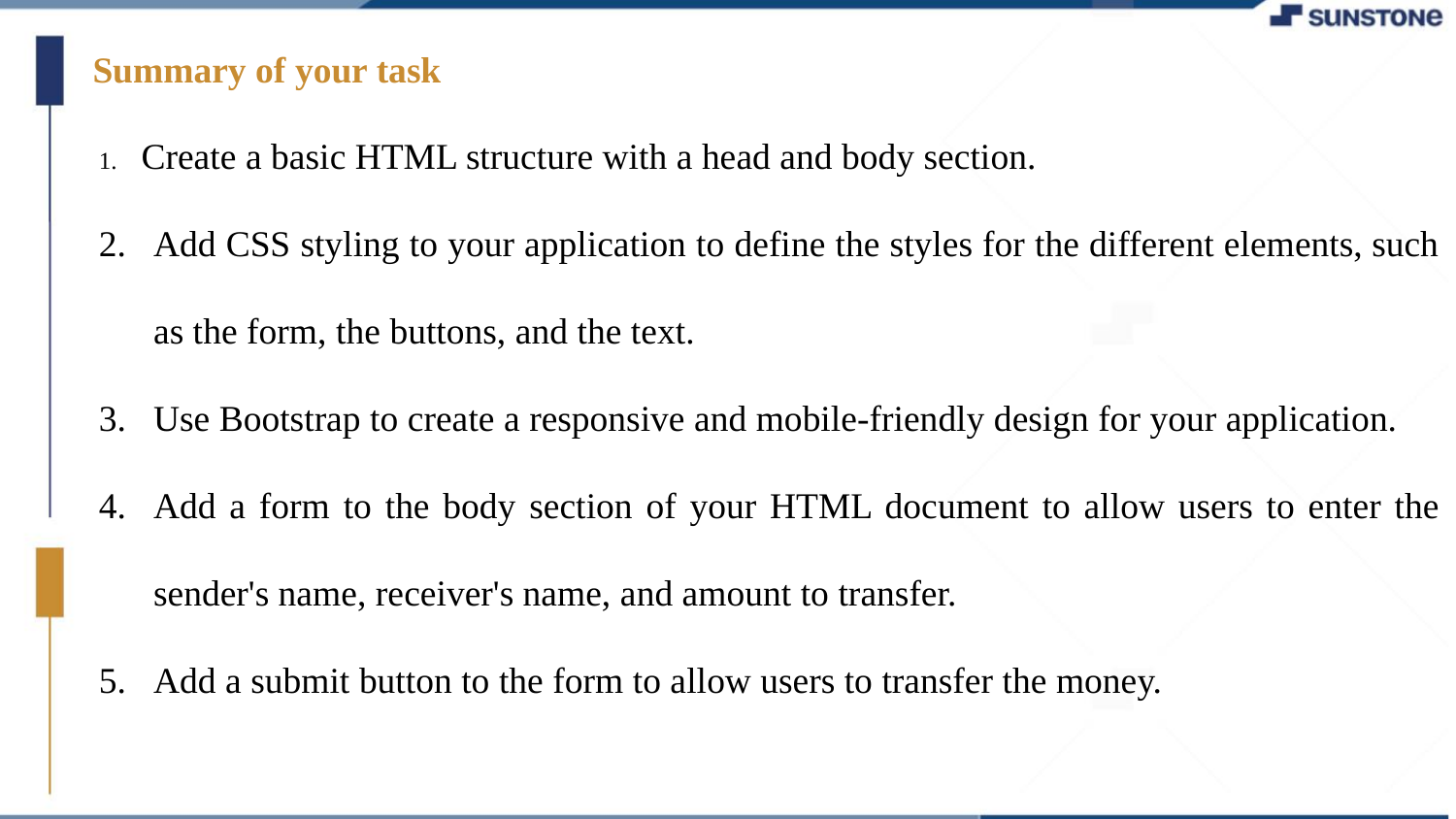

Summary of your task

 Create a basic HTML structure with a head and body section.
Add CSS styling to your application to define the styles for the different elements, such as the form, the buttons, and the text.
Use Bootstrap to create a responsive and mobile-friendly design for your application.
Add a form to the body section of your HTML document to allow users to enter the sender's name, receiver's name, and amount to transfer.
Add a submit button to the form to allow users to transfer the money.